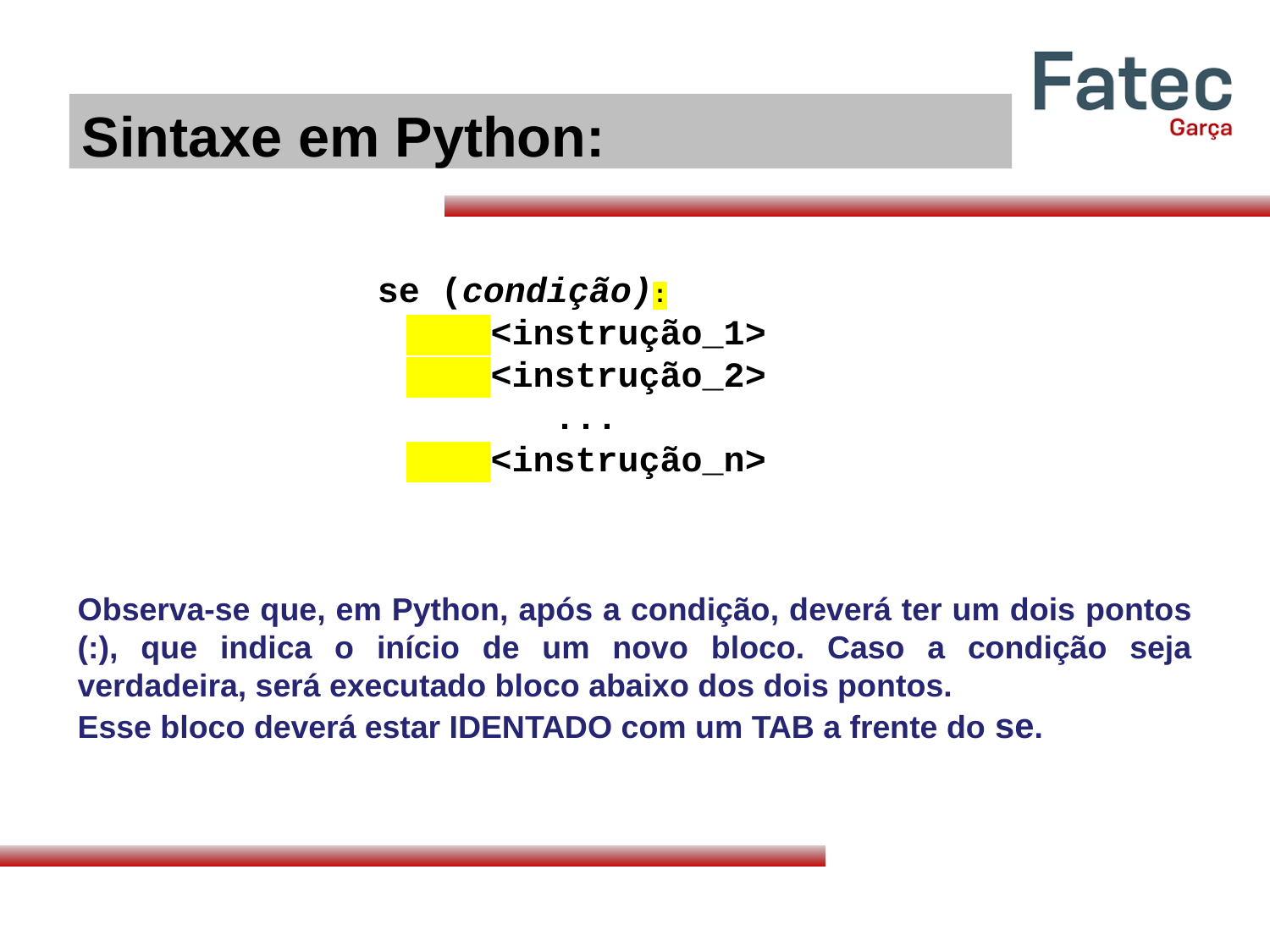

Sintaxe em Python:
se (condição):
	    <instrução_1>
	    <instrução_2>
 	...
	    <instrução_n>

Observa-se que, em Python, após a condição, deverá ter um dois pontos (:), que indica o início de um novo bloco. Caso a condição seja verdadeira, será executado bloco abaixo dos dois pontos.
Esse bloco deverá estar IDENTADO com um TAB a frente do se.